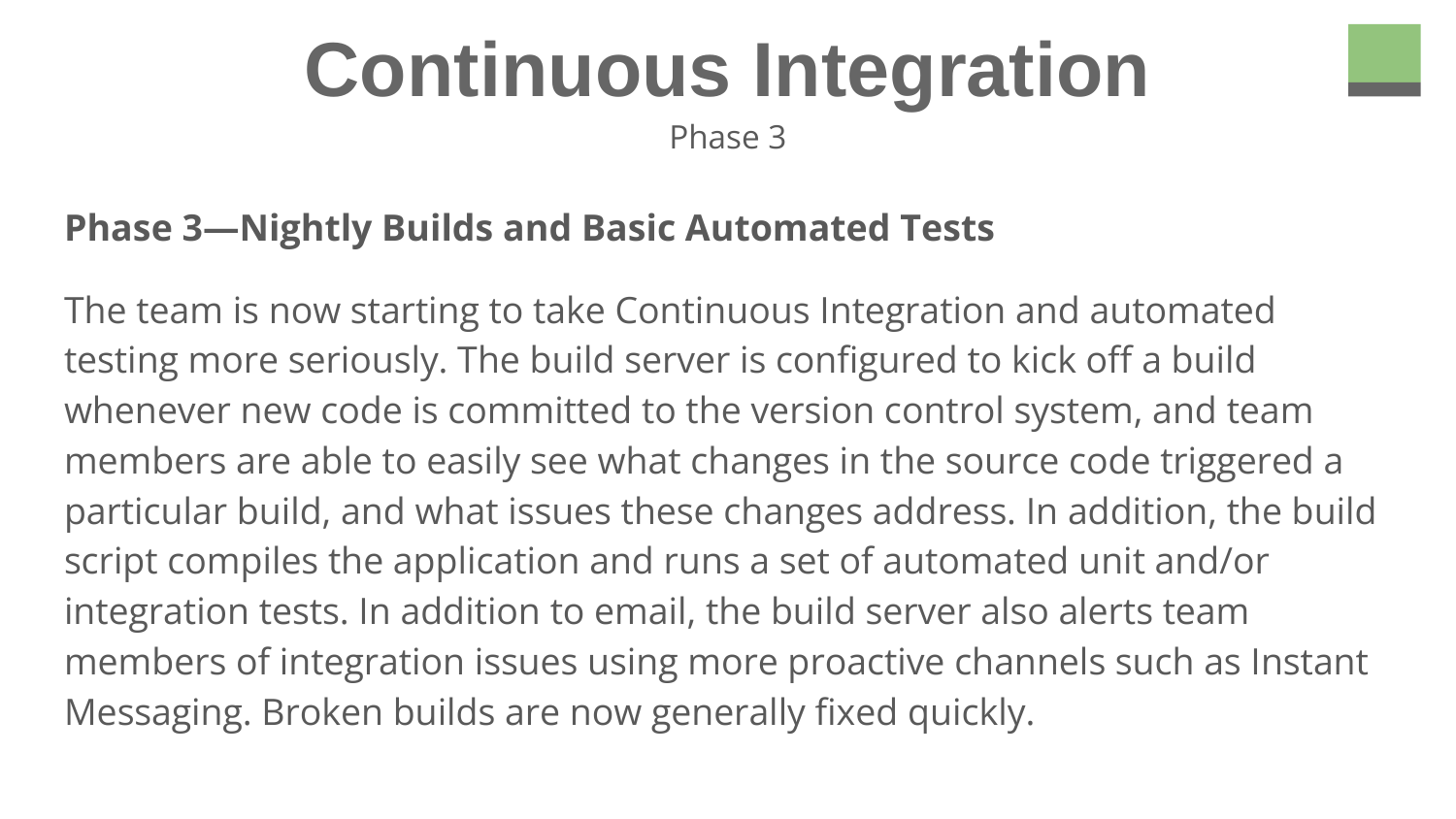

# Continuous Integration
Phase 3
Phase 3—Nightly Builds and Basic Automated Tests
The team is now starting to take Continuous Integration and automated testing more seriously. The build server is configured to kick off a build whenever new code is committed to the version control system, and team members are able to easily see what changes in the source code triggered a particular build, and what issues these changes address. In addition, the build script compiles the application and runs a set of automated unit and/or integration tests. In addition to email, the build server also alerts team members of integration issues using more proactive channels such as Instant Messaging. Broken builds are now generally fixed quickly.